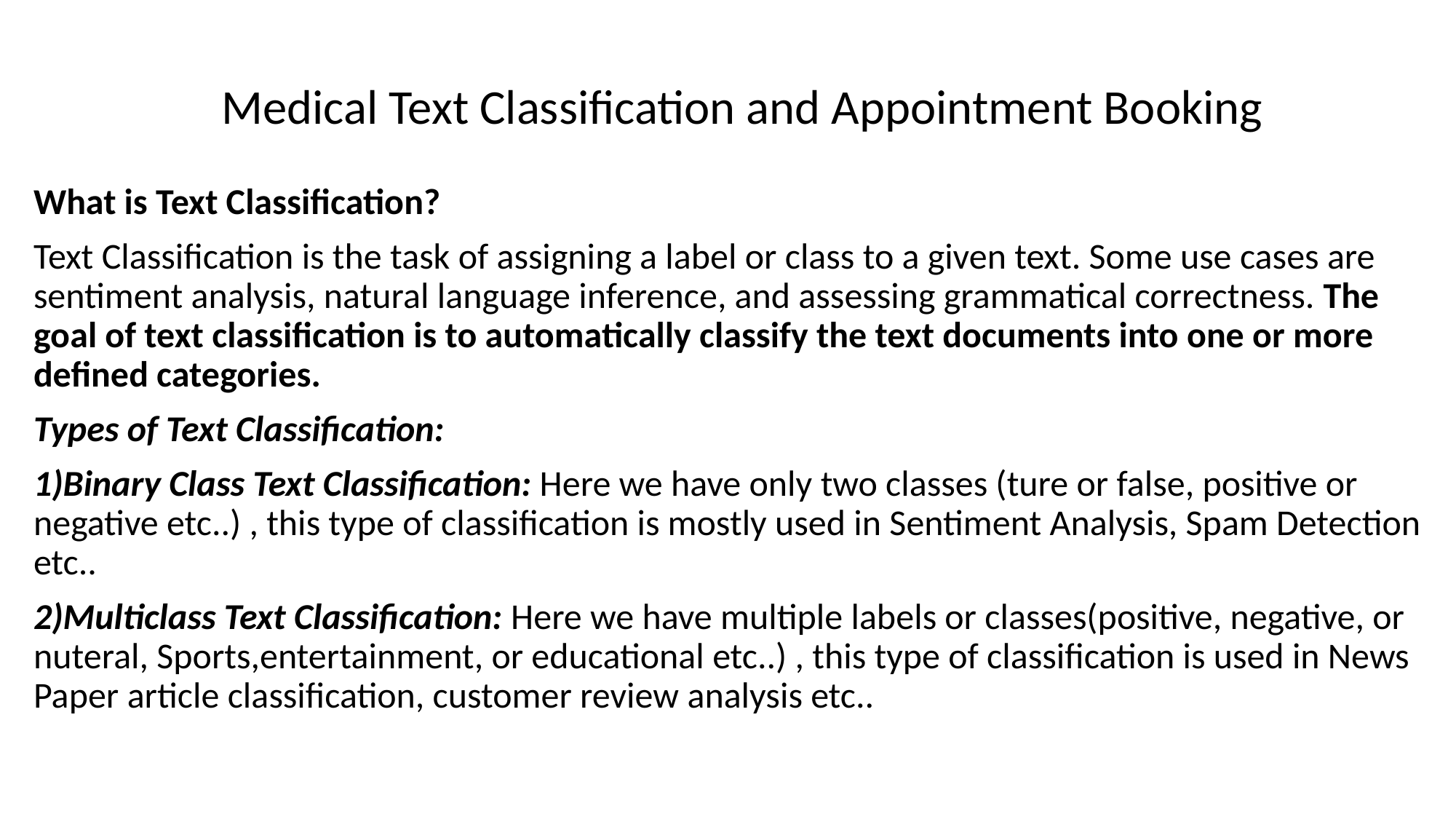

# Medical Text Classification and Appointment Booking
What is Text Classification?
Text Classification is the task of assigning a label or class to a given text. Some use cases are sentiment analysis, natural language inference, and assessing grammatical correctness. The goal of text classification is to automatically classify the text documents into one or more defined categories.
Types of Text Classification:
1)Binary Class Text Classification: Here we have only two classes (ture or false, positive or    negative etc..) , this type of classification is mostly used in Sentiment Analysis, Spam Detection etc..
2)Multiclass Text Classification: Here we have multiple labels or classes(positive, negative, or nuteral, Sports,entertainment, or educational etc..) , this type of classification is used in News Paper article classification, customer review analysis etc..